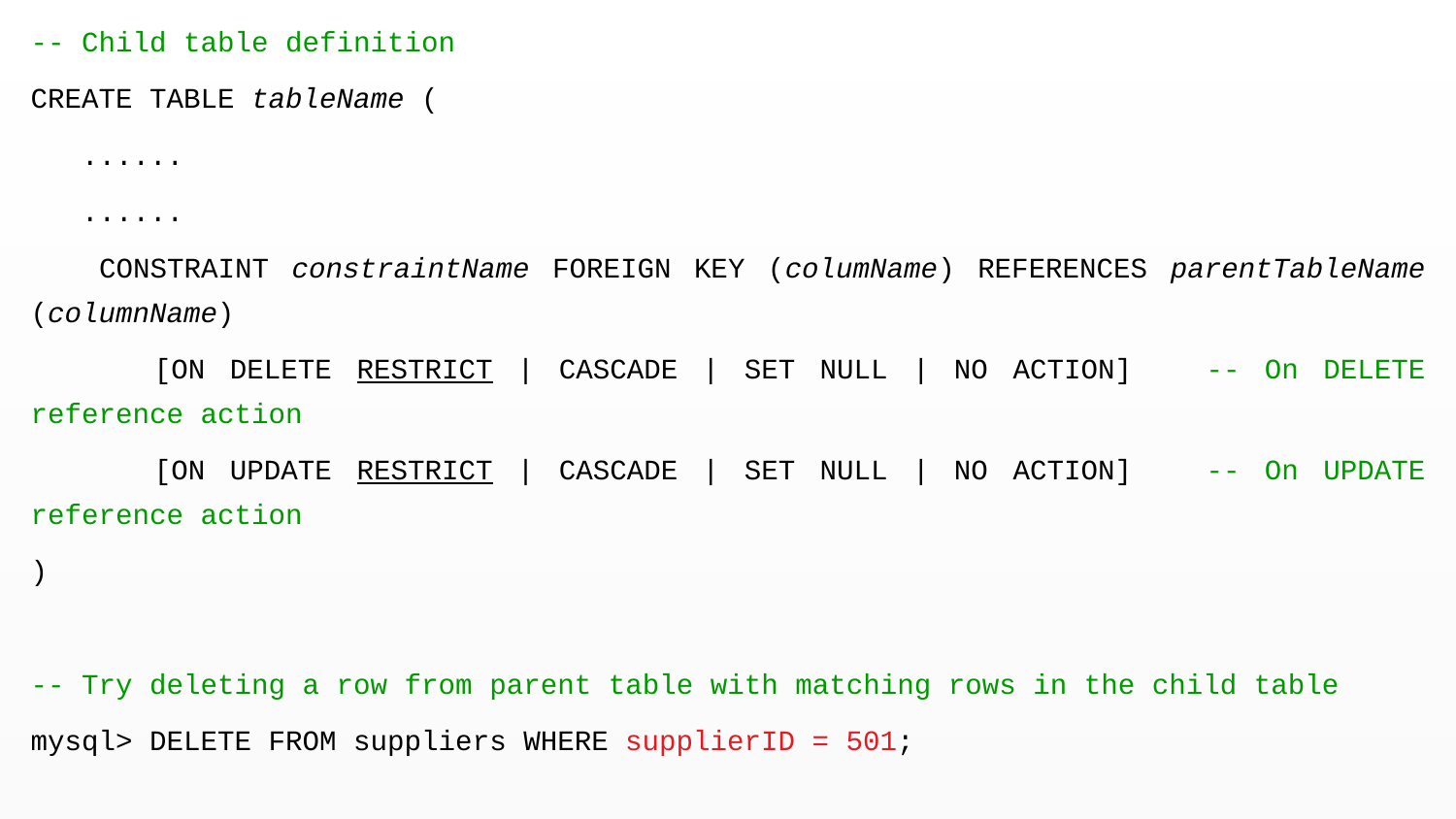

-- Child table definition
CREATE TABLE tableName (
   ......
   ......
   CONSTRAINT constraintName FOREIGN KEY (columName) REFERENCES parentTableName (columnName)
     [ON DELETE RESTRICT | CASCADE | SET NULL | NO ACTION]   -- On DELETE reference action
     [ON UPDATE RESTRICT | CASCADE | SET NULL | NO ACTION]   -- On UPDATE reference action
)

-- Try deleting a row from parent table with matching rows in the child table
mysql> DELETE FROM suppliers WHERE supplierID = 501;